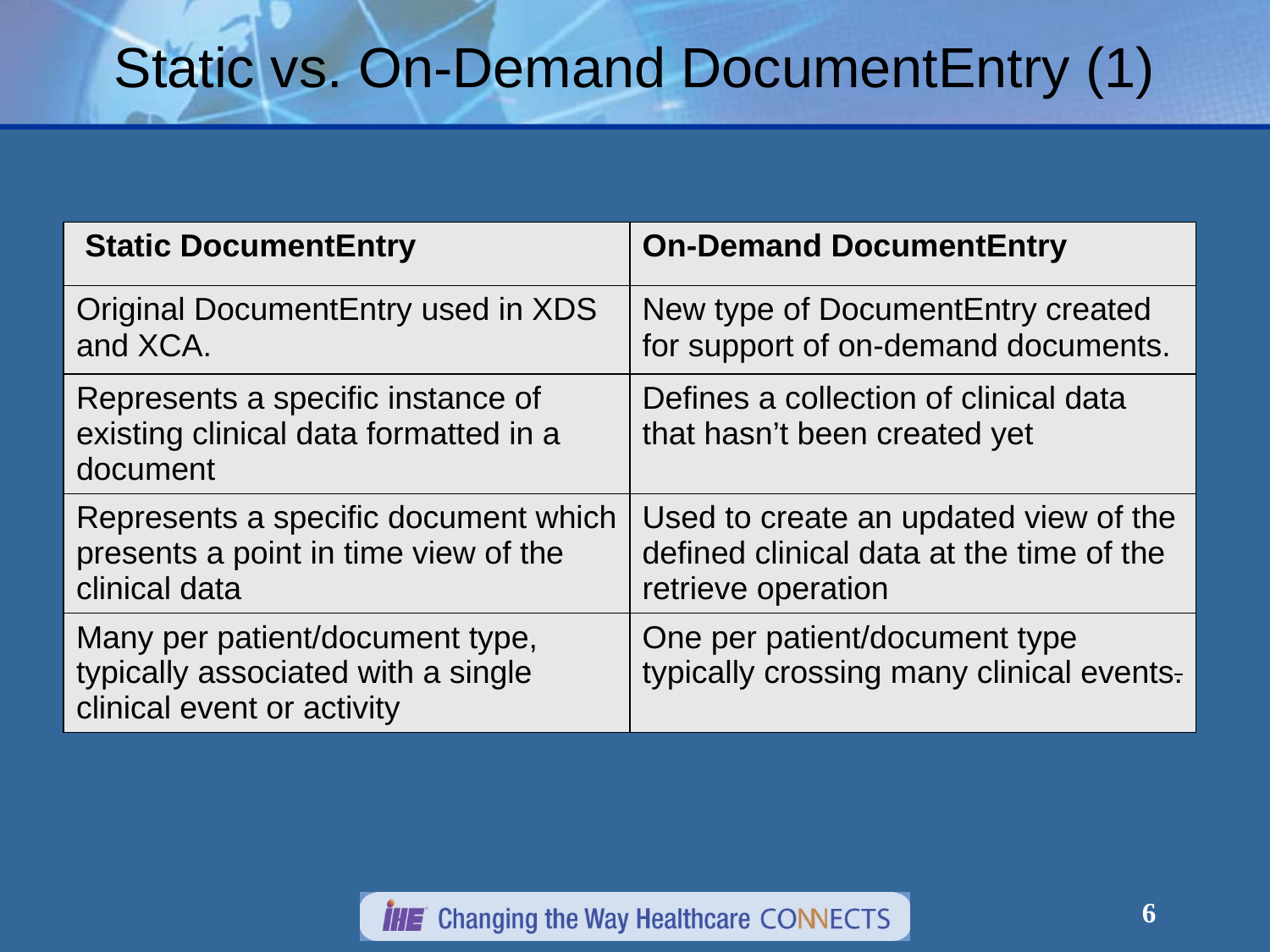

# Static vs. On-Demand DocumentEntry (1)
| Static DocumentEntry | On-Demand DocumentEntry |
| --- | --- |
| Original DocumentEntry used in XDS and XCA. | New type of DocumentEntry created for support of on-demand documents. |
| Represents a specific instance of existing clinical data formatted in a document | Defines a collection of clinical data that hasn’t been created yet |
| Represents a specific document which presents a point in time view of the clinical data | Used to create an updated view of the defined clinical data at the time of the retrieve operation |
| Many per patient/document type, typically associated with a single clinical event or activity | One per patient/document type typically crossing many clinical events. |
6